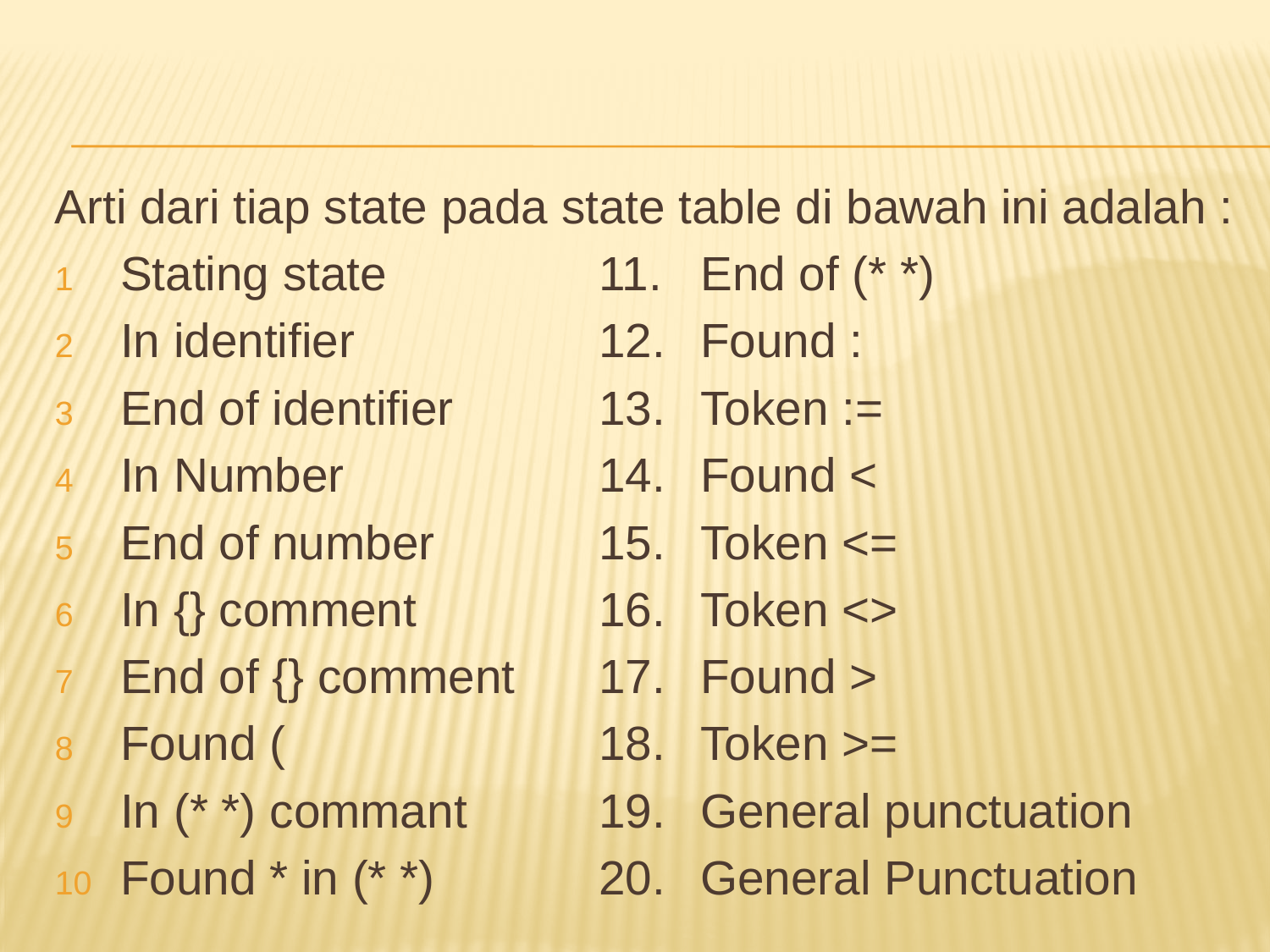

Arti dari tiap state pada state table di bawah ini adalah :
Stating state	11.	End of (* *)
In identifier	12.	Found :
End of identifier	13.	Token :=
In Number	14.	Found <
End of number	15. 	Token <=
In {} comment	16. 	Token <>
End of {} comment	17. 	Found >
Found (	18.	Token >=
In (* *) commant	19.	General punctuation
Found * in (* *)	20.	General Punctuation